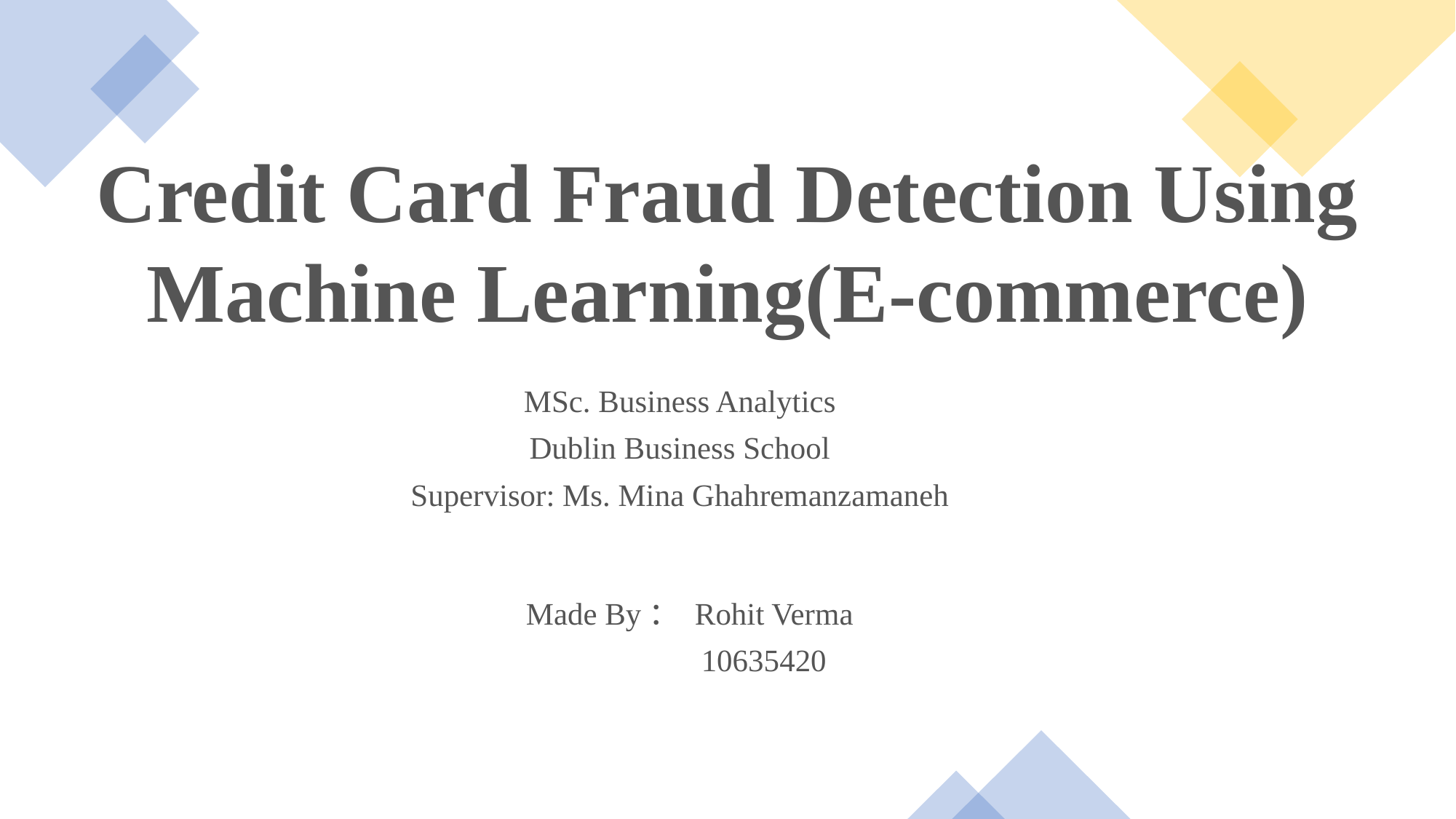

Credit Card Fraud Detection Using Machine Learning(E-commerce)
MSc. Business Analytics
Dublin Business School
Supervisor: Ms. Mina Ghahremanzamaneh

Made By： Rohit Verma
                   10635420